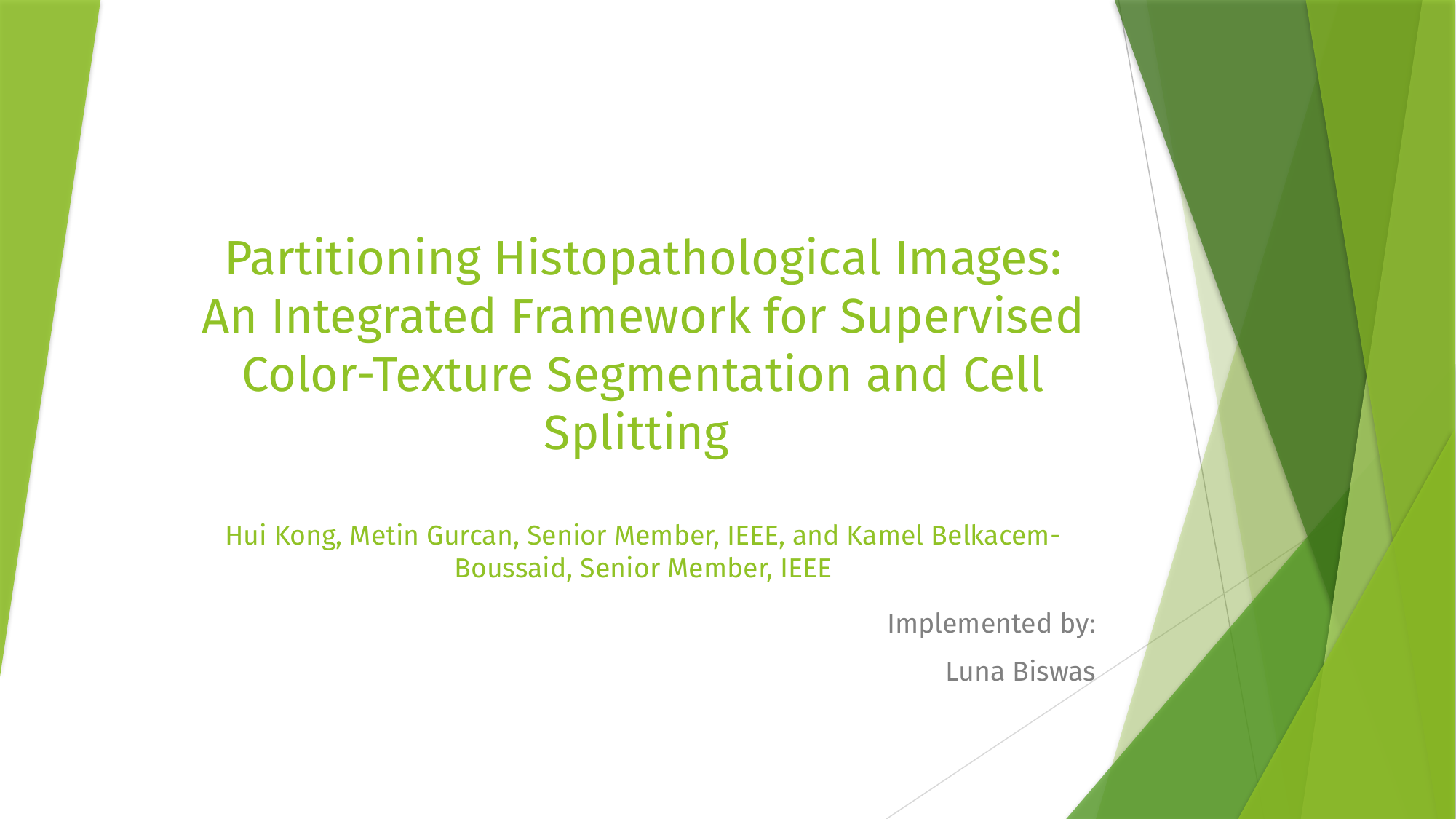

# Partitioning Histopathological Images: An Integrated Framework for Supervised Color-Texture Segmentation and Cell Splitting Hui Kong, Metin Gurcan, Senior Member, IEEE, and Kamel Belkacem-Boussaid, Senior Member, IEEE
Implemented by:
Luna Biswas